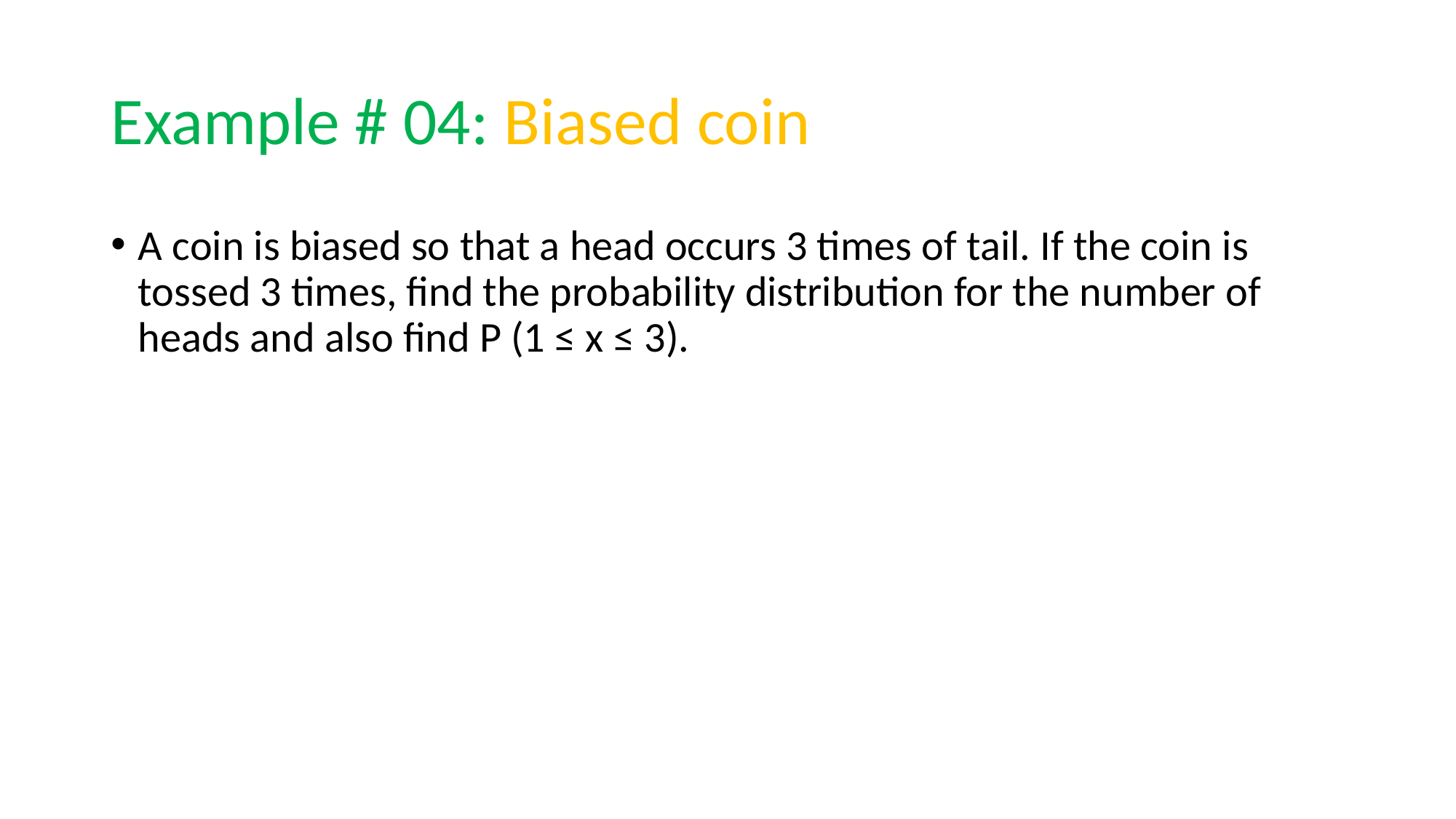

# Example # 04: Biased coin
A coin is biased so that a head occurs 3 times of tail. If the coin is tossed 3 times, find the probability distribution for the number of heads and also find P (1 ≤ x ≤ 3).